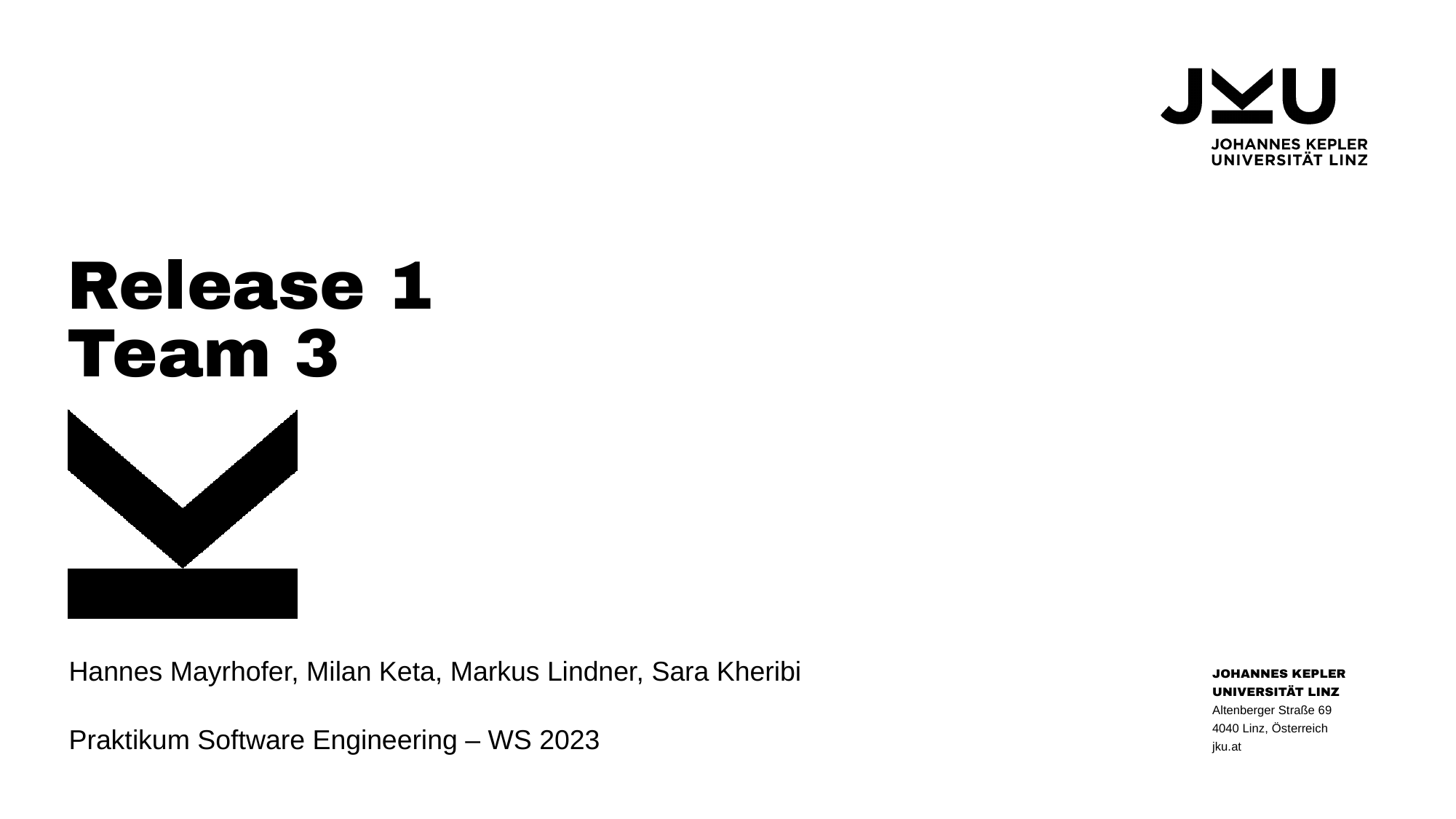

# Release 1 Team 3
Hannes Mayrhofer, Milan Keta, Markus Lindner, Sara Kheribi

Praktikum Software Engineering – WS 2023